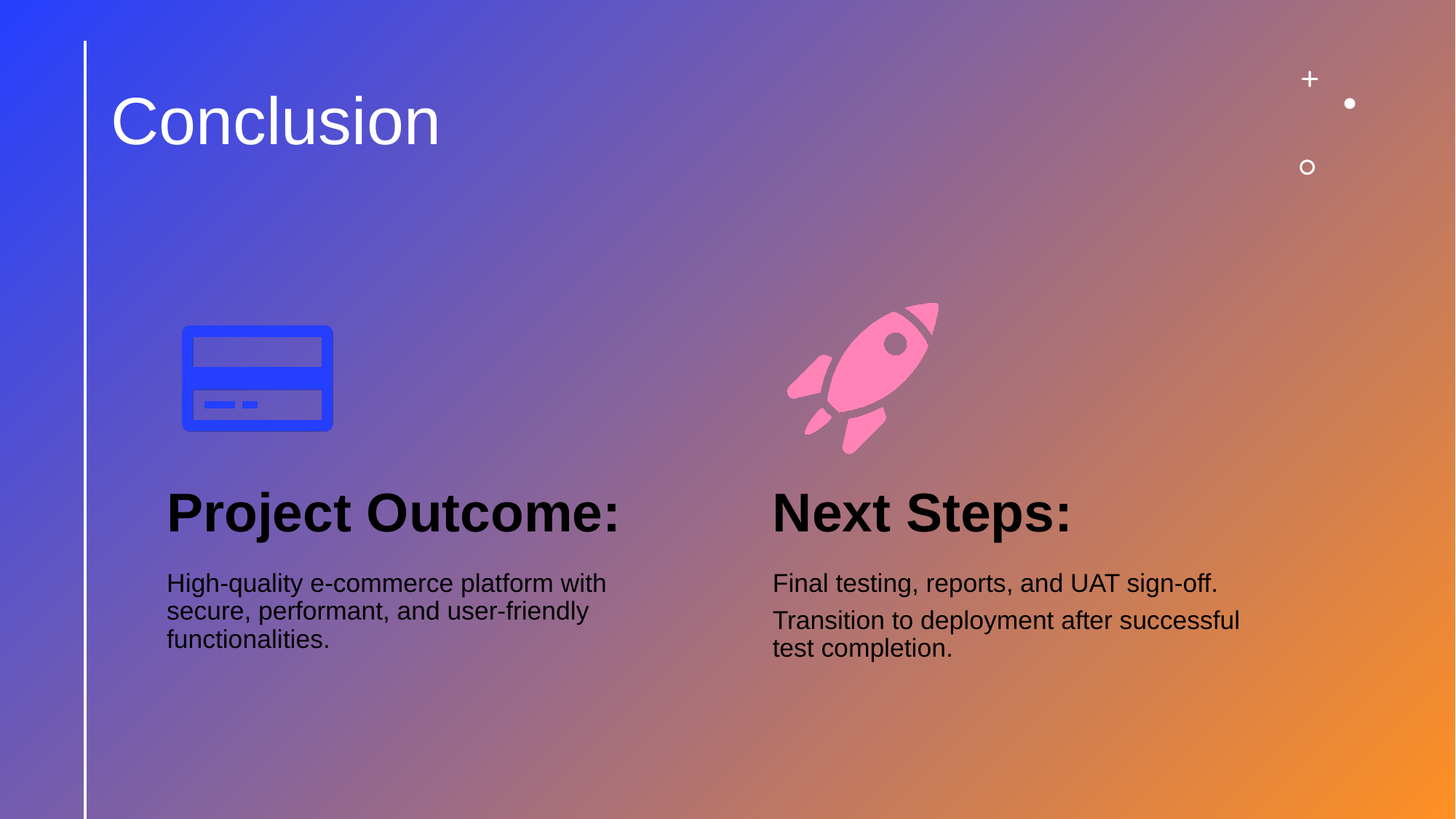

# Conclusion

Project Outcome:
High-quality e-commerce platform with secure, performant, and user-friendly functionalities.
Next Steps:
Final testing, reports, and UAT sign-off.
Transition to deployment after successful test completion.